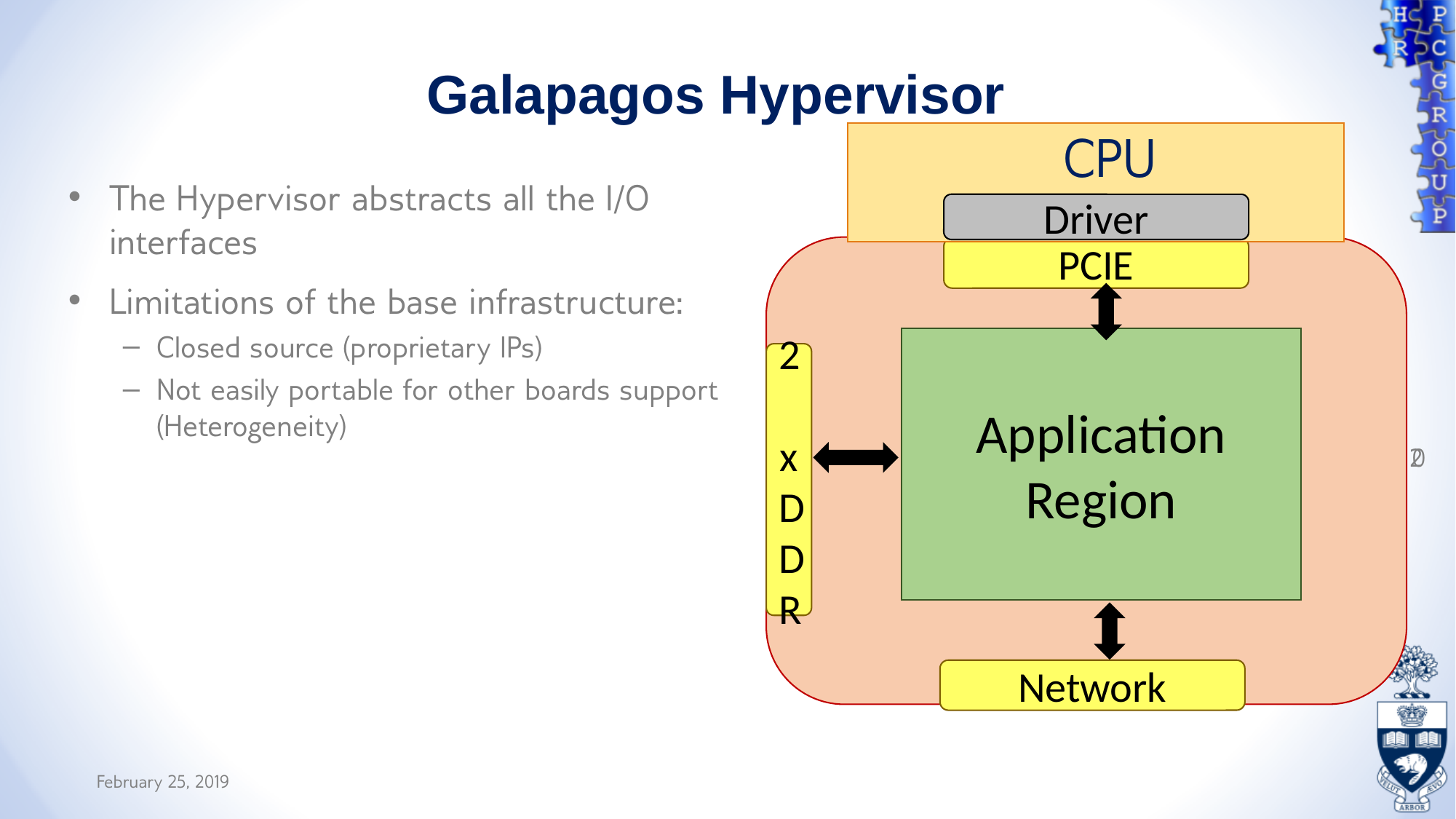

# Galapagos Hypervisor
CPU

The Hypervisor abstracts all the I/O interfaces
Limitations of the base infrastructure:
Closed source (proprietary IPs)
Not easily portable for other boards support (Heterogeneity)

Driver

PCIE

Application
Region
2
x DDR
20

Network
February 25, 2019